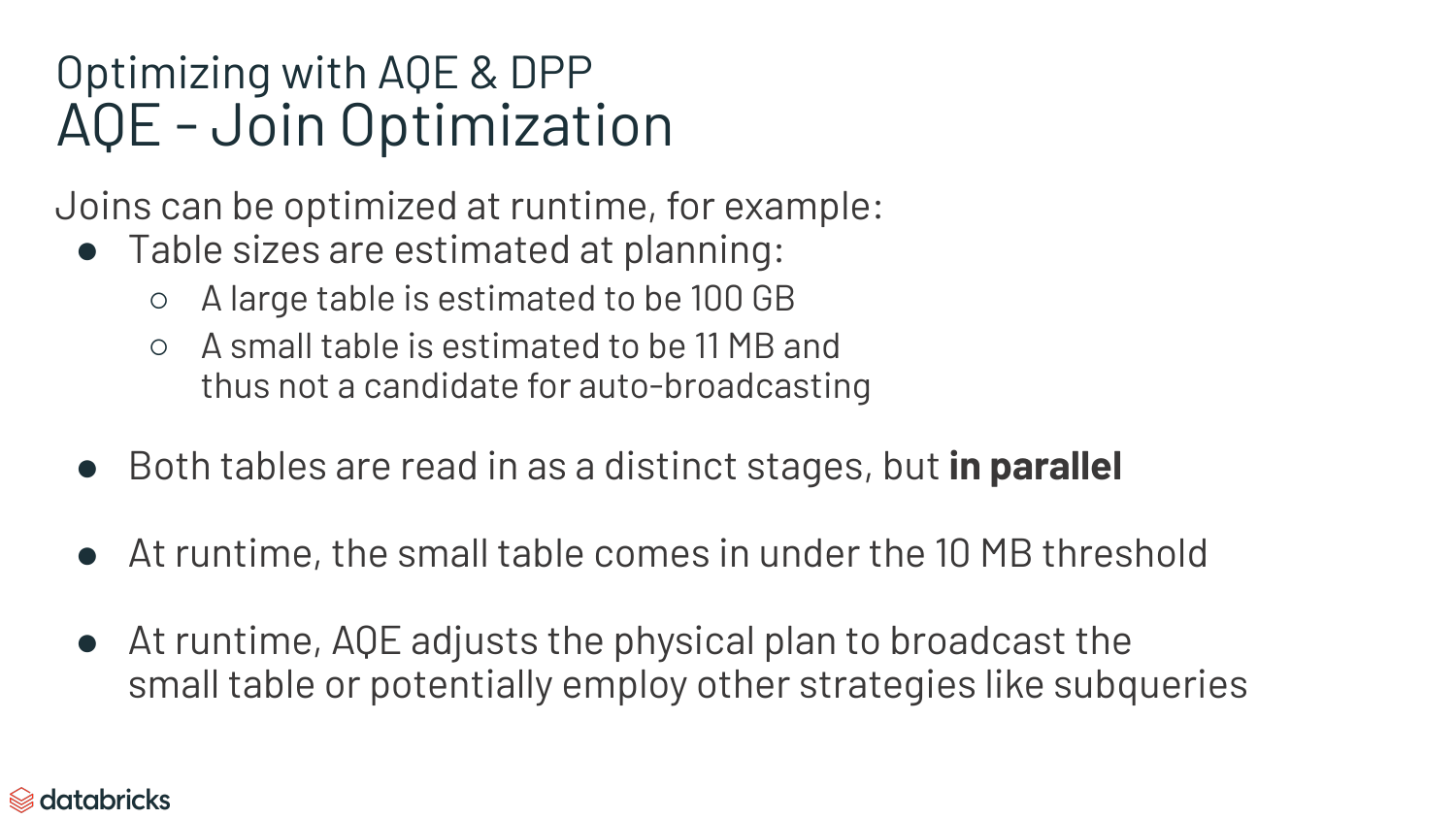

# Optimizing with AQE & DPP

AQE - Join Optimization
Joins can be optimized at runtime, for example:
Table sizes are estimated at planning:
A large table is estimated to be 100 GB
A small table is estimated to be 11 MB and
thus not a candidate for auto-broadcasting
Both tables are read in as a distinct stages, but in parallel
At runtime, the small table comes in under the 10 MB threshold
At runtime, AQE adjusts the physical plan to broadcast the
small table or potentially employ other strategies like subqueries